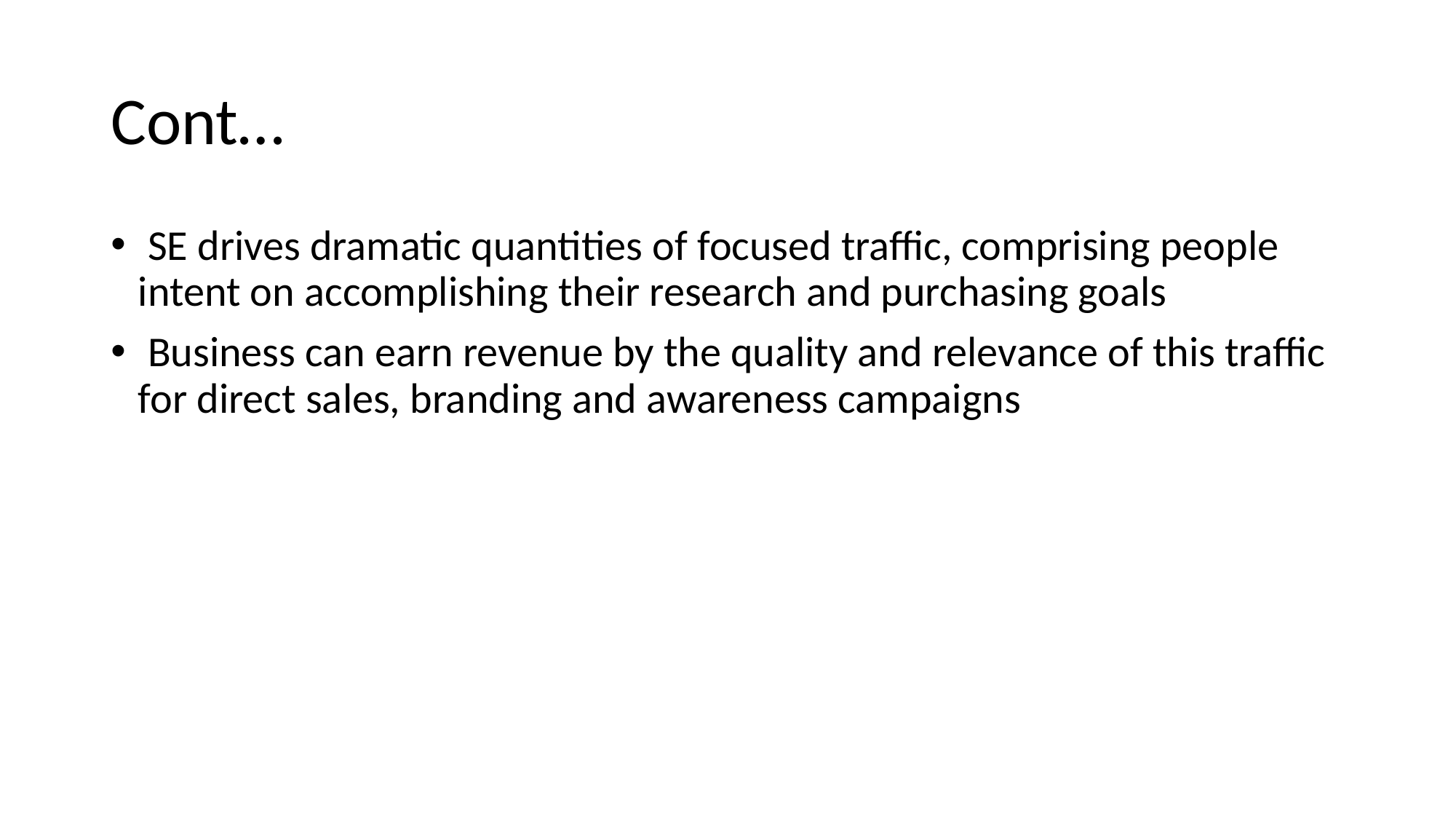

# Cont…
 SE drives dramatic quantities of focused traffic, comprising people intent on accomplishing their research and purchasing goals
 Business can earn revenue by the quality and relevance of this traffic for direct sales, branding and awareness campaigns